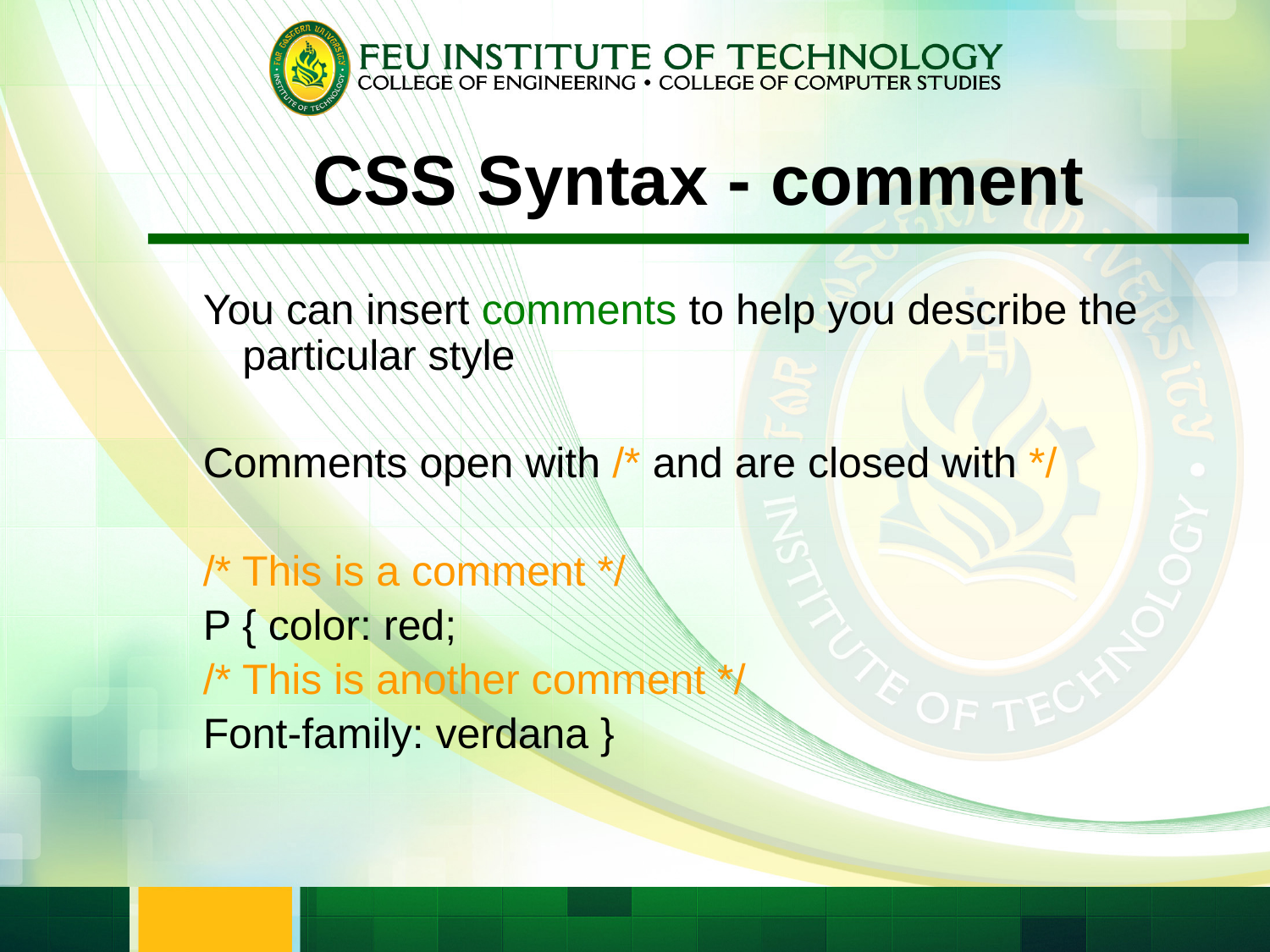

# CSS Syntax - comment

You can insert comments to help you describe the particular style

Comments open with /* and are closed with */

/* This is a comment */
P { color: red;
/* This is another comment */
Font-family: verdana }